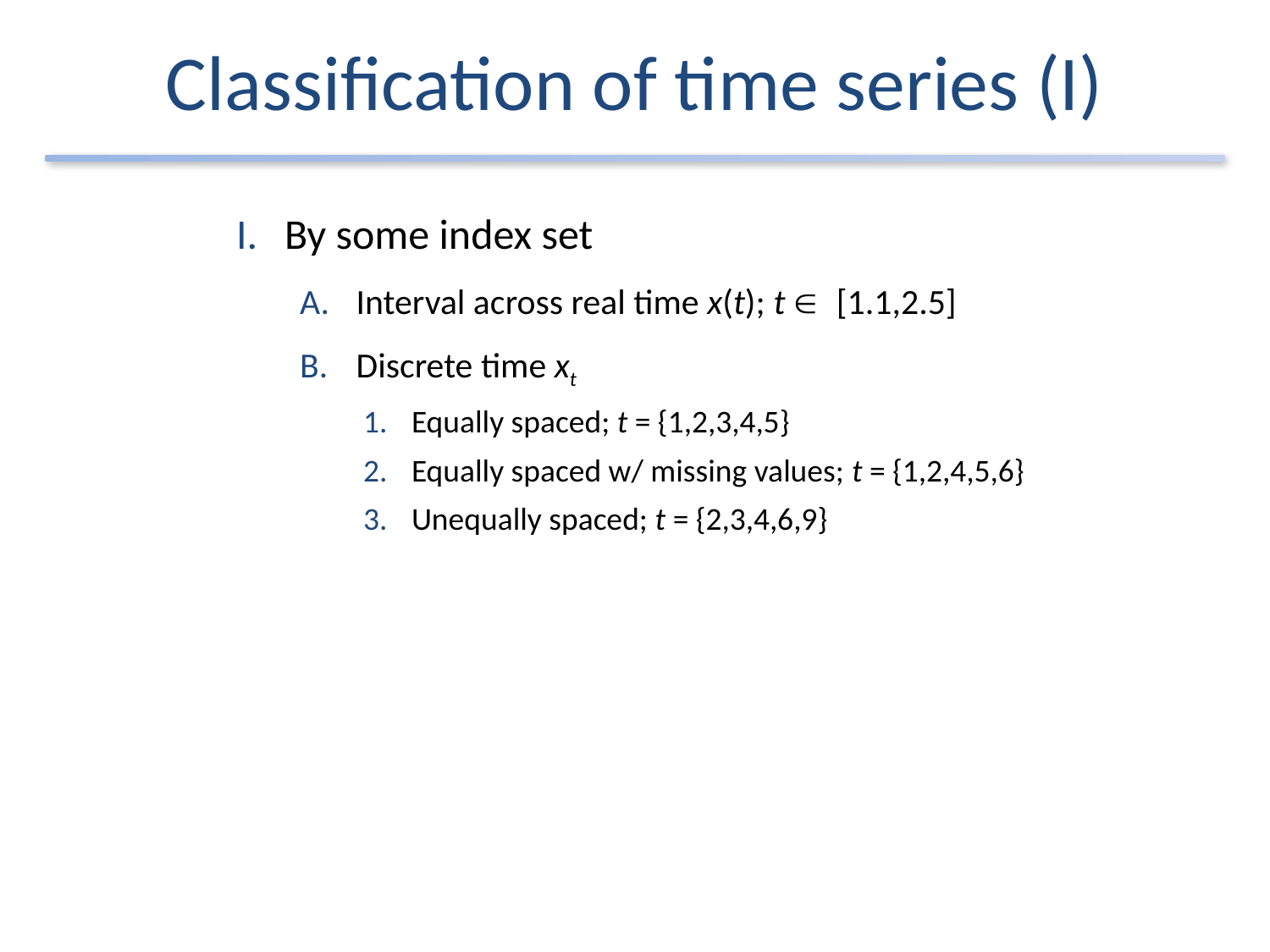

# Classification of time series (I)

By some index set
Interval across real time x(t); t ∈ [1.1,2.5]
Discrete time xt
Equally spaced; t = {1,2,3,4,5}
Equally spaced w/ missing values; t = {1,2,4,5,6}
Unequally spaced; t = {2,3,4,6,9}